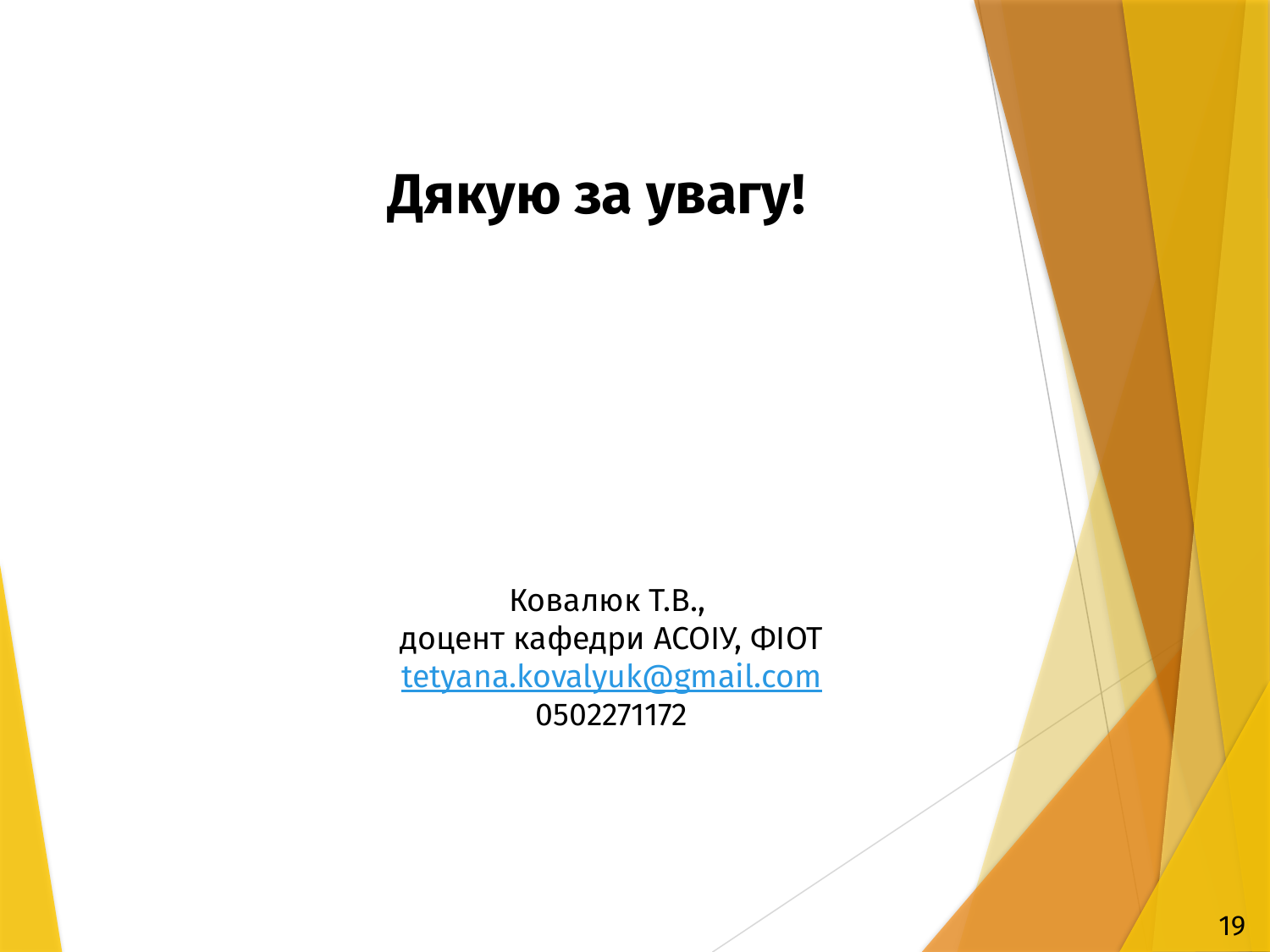

Дякую за увагу!
Ковалюк Т.В.,
доцент кафедри АСОІУ, ФІОТ
tetyana.kovalyuk@gmail.com
0502271172
19